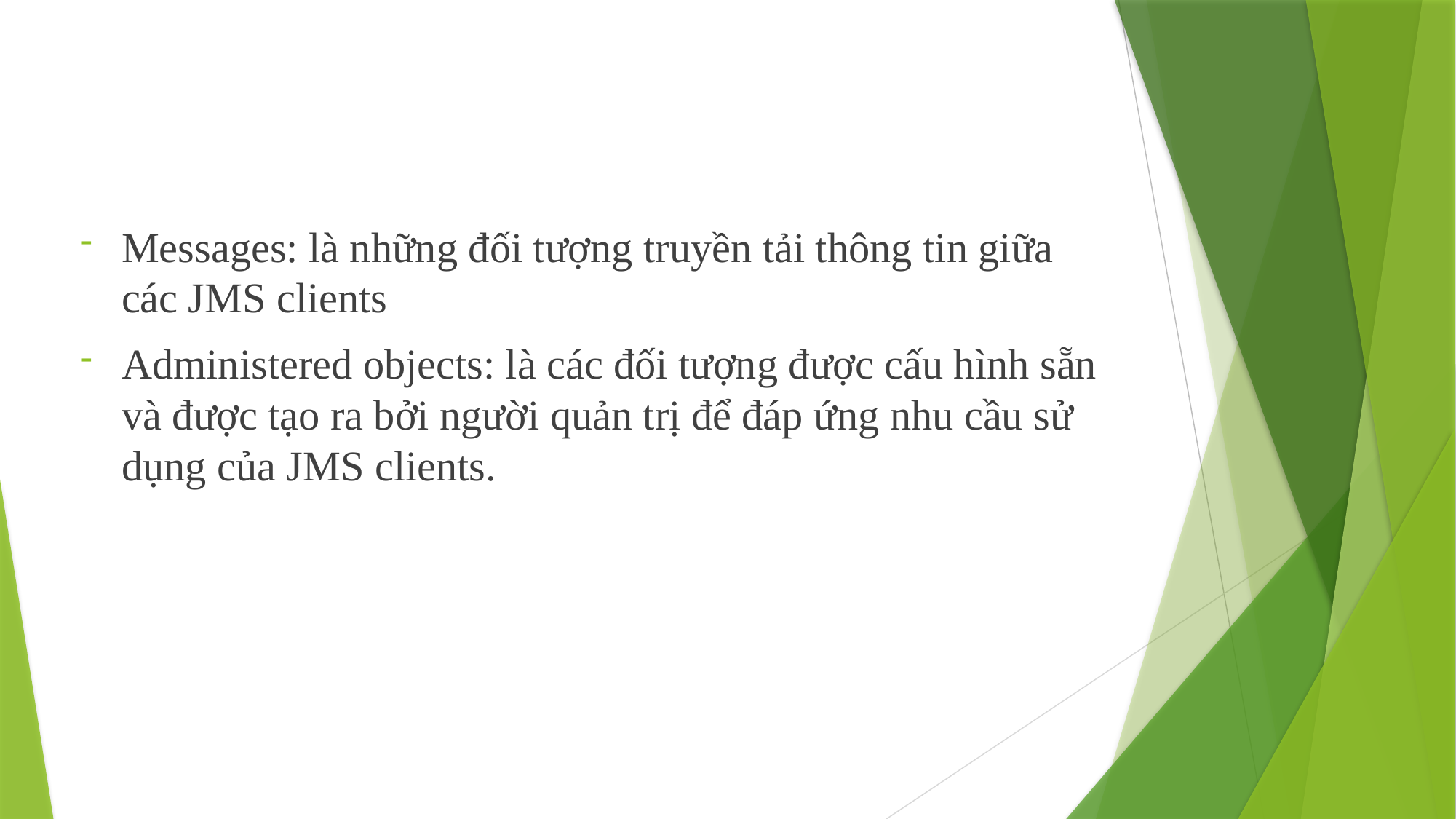

Messages: là những đối tượng truyền tải thông tin giữa các JMS clients
Administered objects: là các đối tượng được cấu hình sẵn và được tạo ra bởi người quản trị để đáp ứng nhu cầu sử dụng của JMS clients.